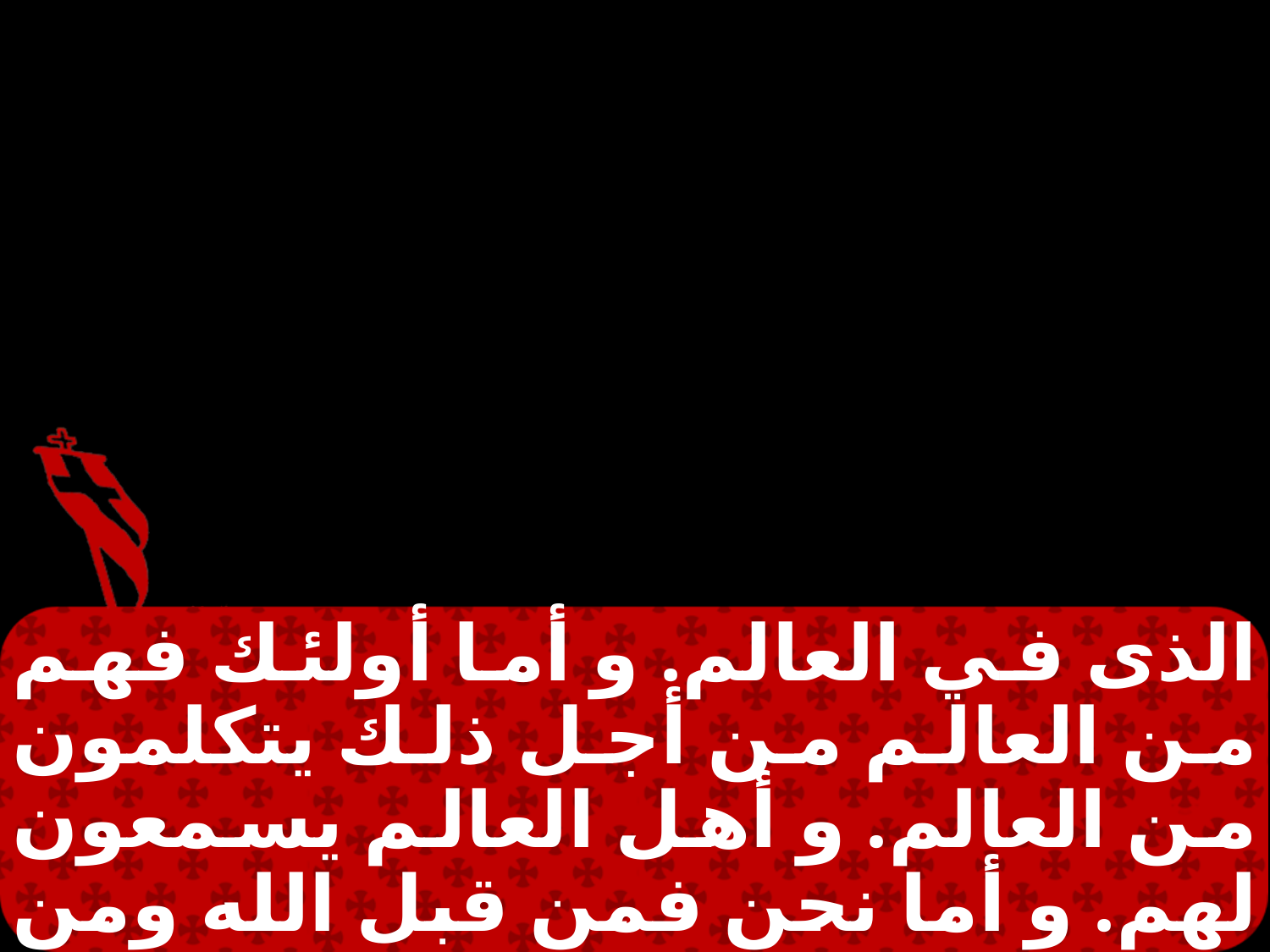

الذى في العالم. و أما أولئك فهم من العالم من أجل ذلك يتكلمون من العالم. و أهل العالم يسمعون لهم. و أما نحن فمن قبل الله ومن يعرف الله فانه يسمع لنا.